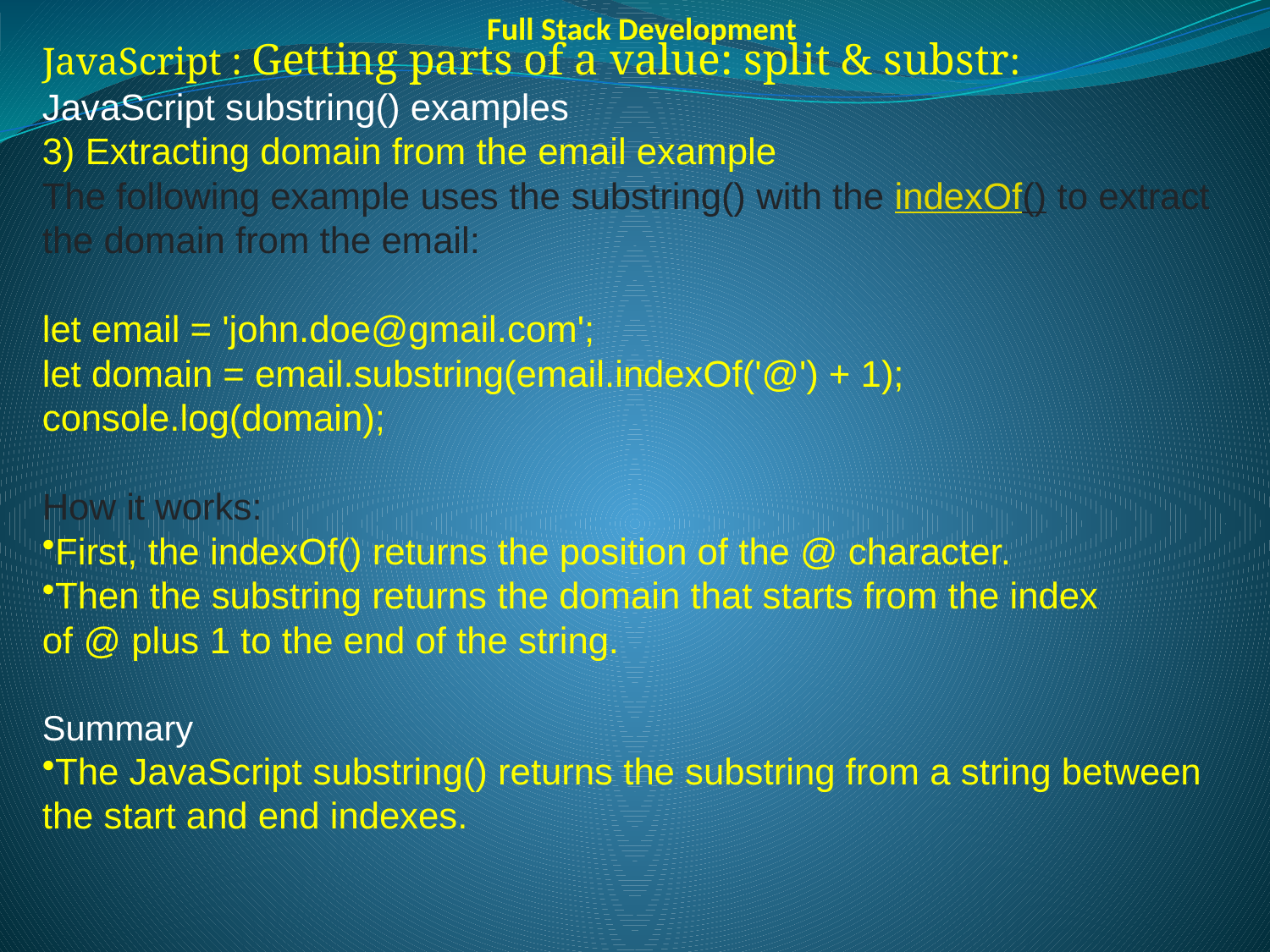

Full Stack Development

JavaScript : Getting parts of a value: split & substr:
JavaScript substring() examples
3) Extracting domain from the email example
The following example uses the substring() with the indexOf() to extract the domain from the email:

let email = 'john.doe@gmail.com';
let domain = email.substring(email.indexOf('@') + 1); console.log(domain);

How it works:
First, the indexOf() returns the position of the @ character.
Then the substring returns the domain that starts from the index of @ plus 1 to the end of the string.

Summary
The JavaScript substring() returns the substring from a string between the start and end indexes.